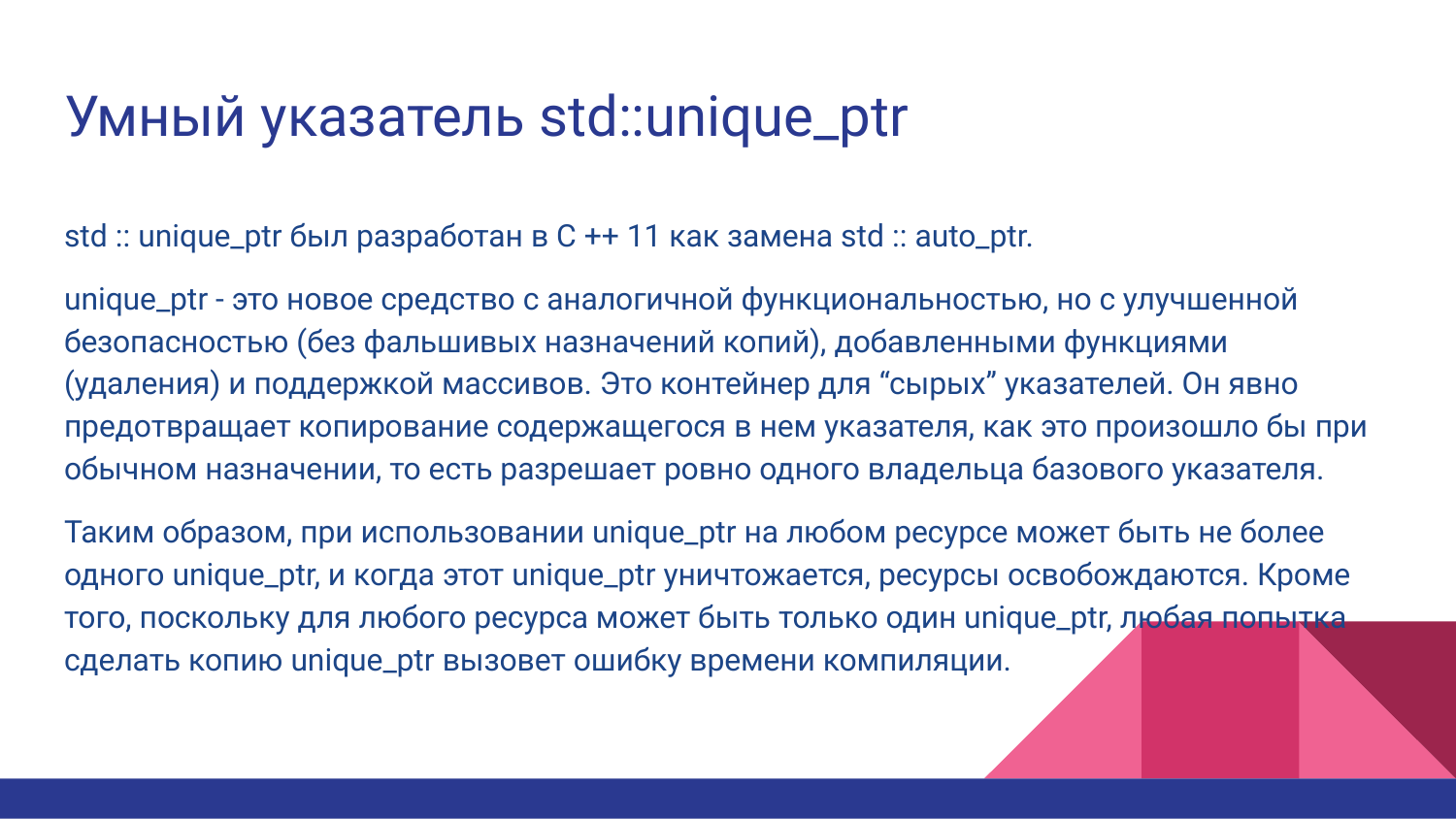

# Умный указатель std::unique_ptr
std :: unique_ptr был разработан в C ++ 11 как замена std :: auto_ptr.
unique_ptr - это новое средство с аналогичной функциональностью, но с улучшенной безопасностью (без фальшивых назначений копий), добавленными функциями (удаления) и поддержкой массивов. Это контейнер для “сырых” указателей. Он явно предотвращает копирование содержащегося в нем указателя, как это произошло бы при обычном назначении, то есть разрешает ровно одного владельца базового указателя.
Таким образом, при использовании unique_ptr на любом ресурсе может быть не более одного unique_ptr, и когда этот unique_ptr уничтожается, ресурсы освобождаются. Кроме того, поскольку для любого ресурса может быть только один unique_ptr, любая попытка сделать копию unique_ptr вызовет ошибку времени компиляции.